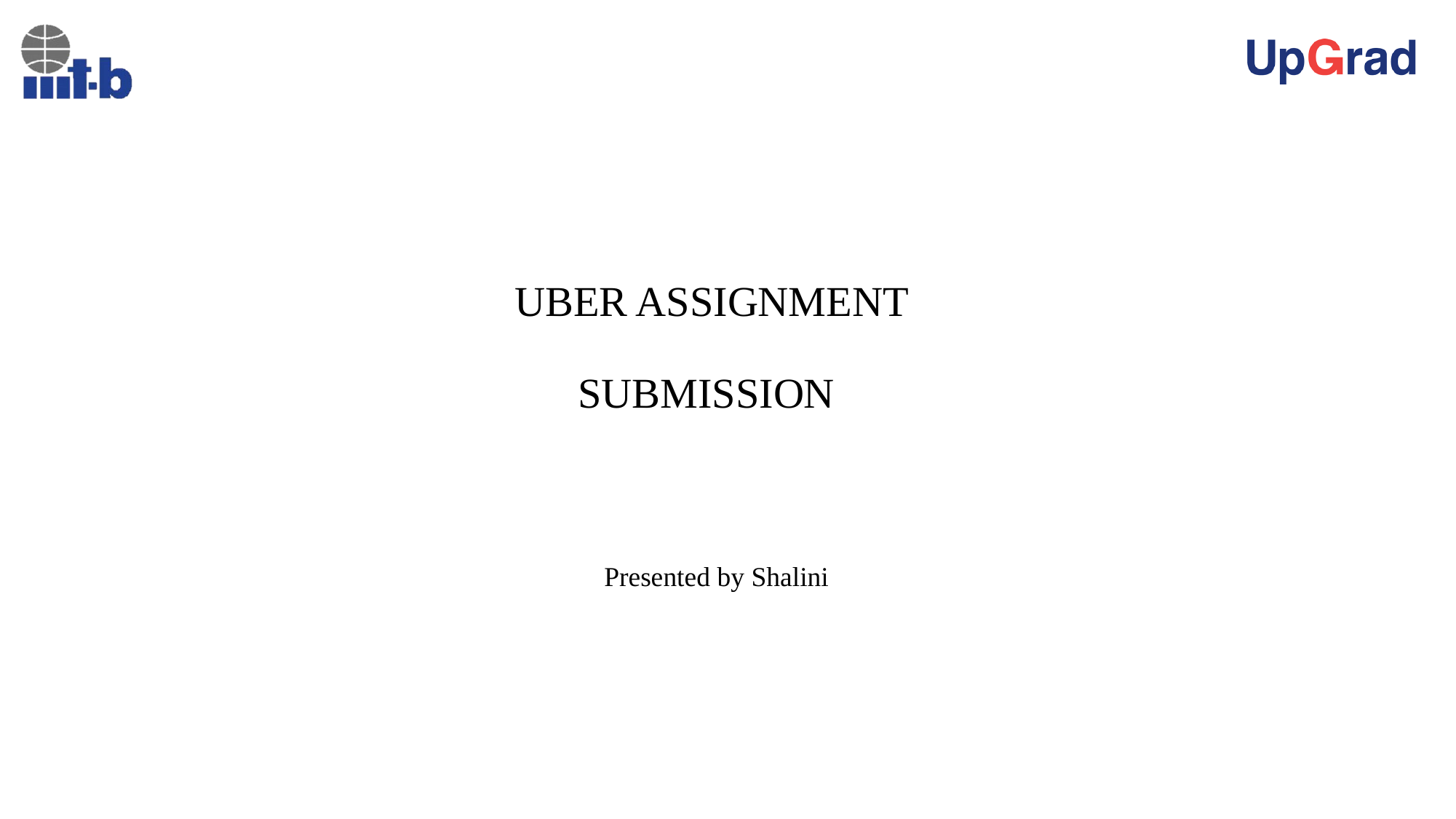

# UBER ASSIGNMENT SUBMISSION
 		                     Presented by Shalini